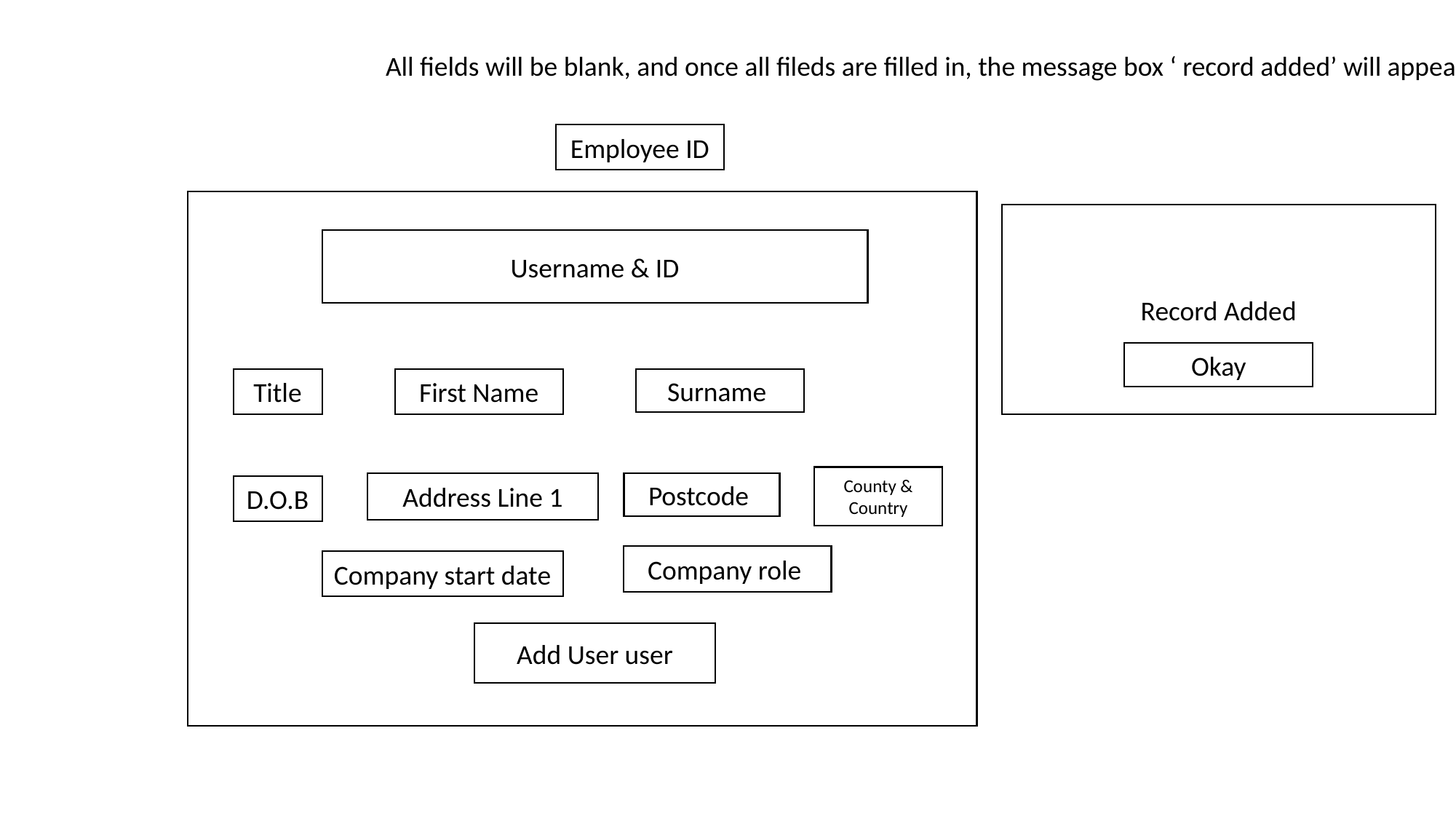

All fields will be blank, and once all fileds are filled in, the message box ‘ record added’ will appear
Employee ID

Record Added
Username & ID
Okay
Title
First Name
Surname
County & Country
Address Line 1
Postcode
D.O.B
Company role
Company start date
Add User user